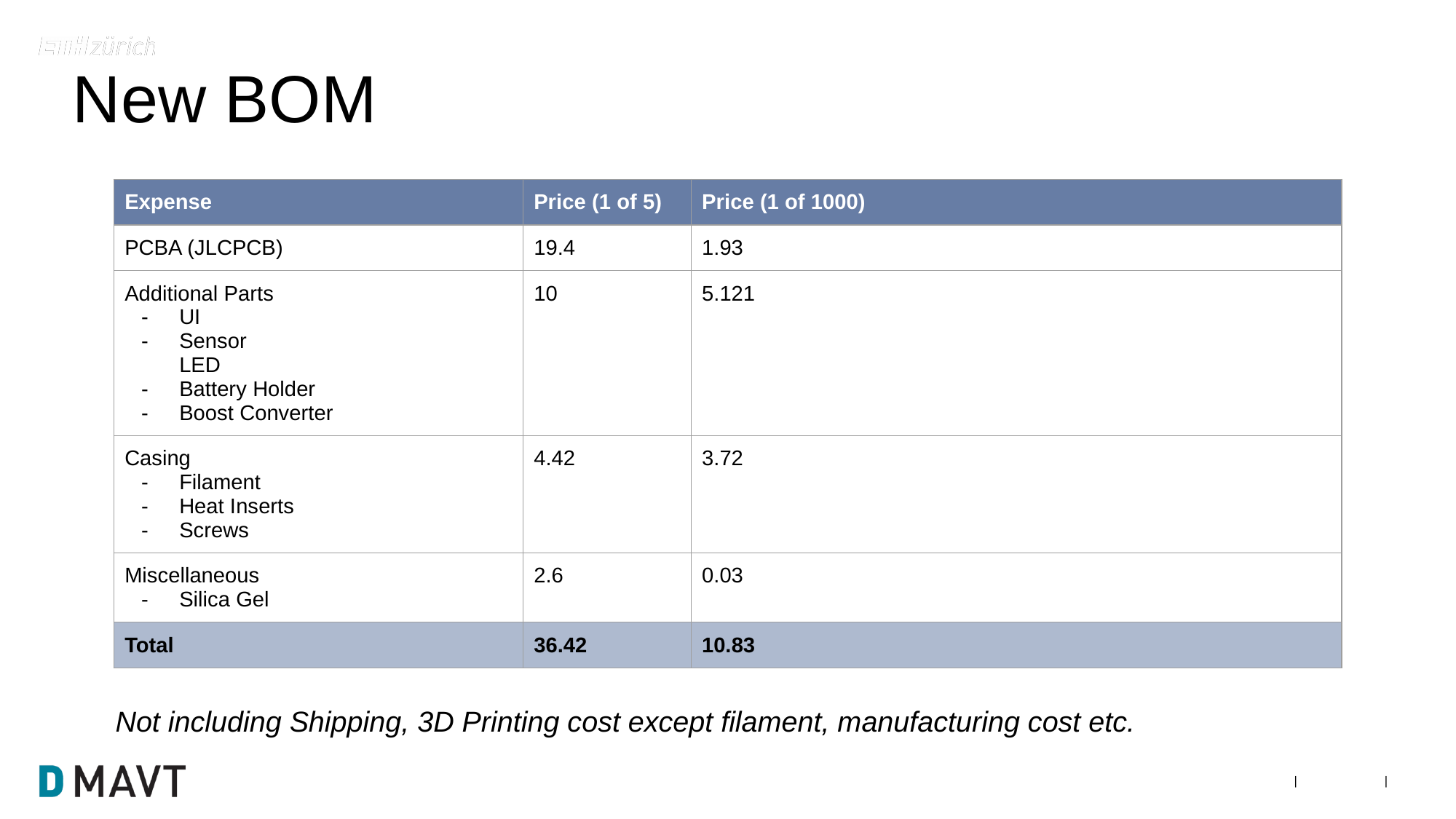

# New BOM
| Expense | Price (1 of 5) | Price (1 of 1000) |
| --- | --- | --- |
| PCBA (JLCPCB) | 19.4 | 1.93 |
| Additional Parts UI Sensor LED Battery Holder Boost Converter | 10 | 5.121 |
| Casing Filament Heat Inserts Screws | 4.42 | 3.72 |
| Miscellaneous Silica Gel | 2.6 | 0.03 |
| Total | 36.42 | 10.83 |
Not including Shipping, 3D Printing cost except filament, manufacturing cost etc.